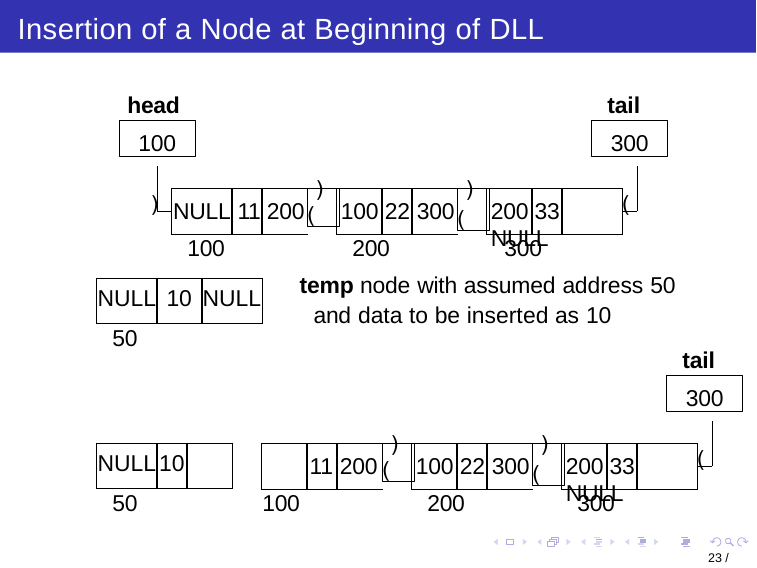

# Insertion of a Node at Beginning of DLL
head
tail
100
300

)
(
)
(
)
(
100 22 300
NULL 11 200
200 33 NULL
100
200	300

temp node with assumed address 50  and data to be inserted as 10
| NULL | 10 | NULL |
| --- | --- | --- |
50
tail
300

| NULL | 10 |  |
| --- | --- | --- |
)
(
)
(
(
11 200
100 22 300
200 33 NULL
50
100
200
300

23 / 40